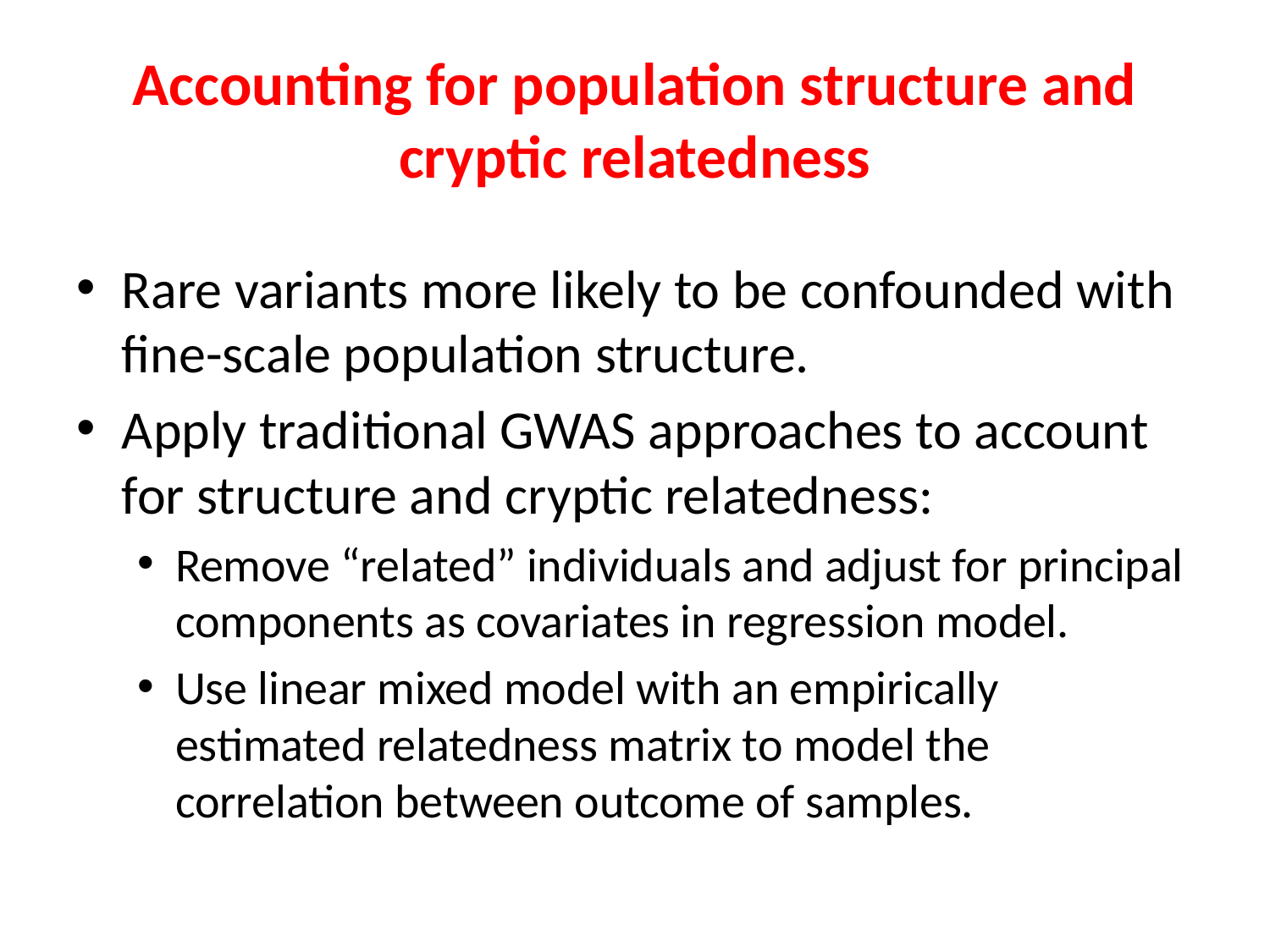

# Accounting for population structure and cryptic relatedness
Rare variants more likely to be confounded with fine-scale population structure.
Apply traditional GWAS approaches to account for structure and cryptic relatedness:
Remove “related” individuals and adjust for principal components as covariates in regression model.
Use linear mixed model with an empirically estimated relatedness matrix to model the correlation between outcome of samples.